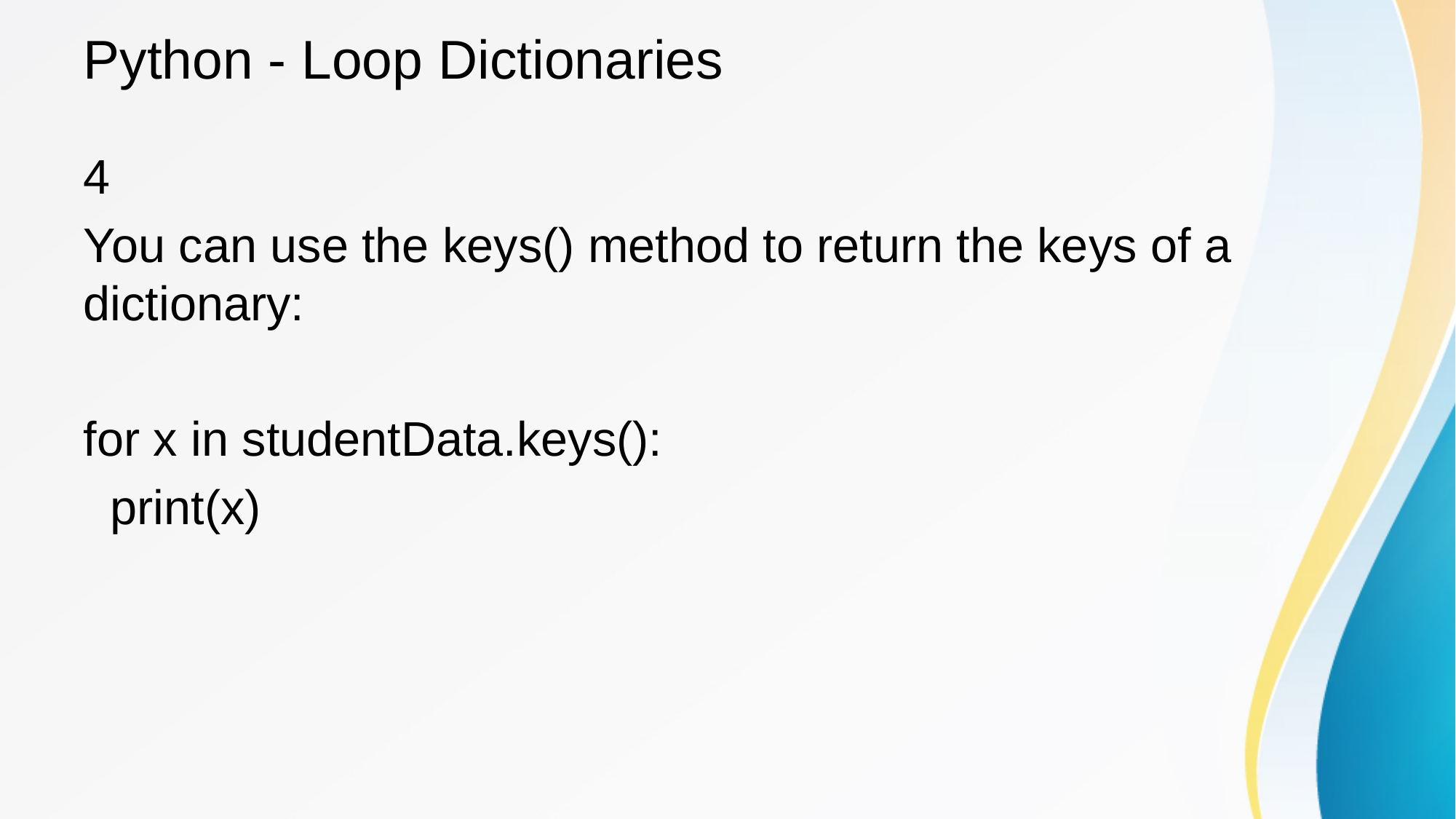

# Python - Loop Dictionaries
4
You can use the keys() method to return the keys of a dictionary:

for x in studentData.keys():
  print(x)